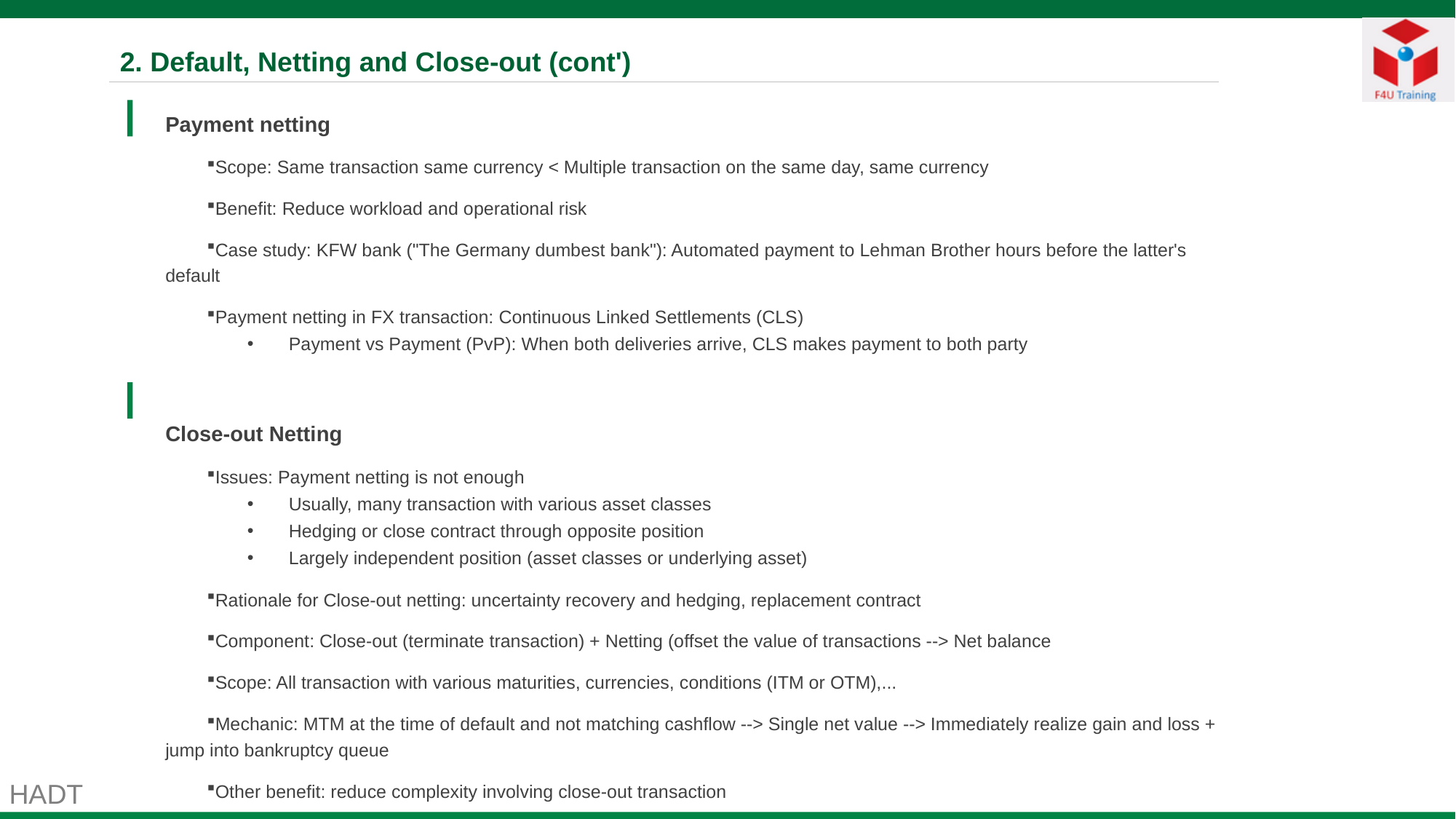

2. Default, Netting and Close-out (cont')

Payment netting
Scope: Same transaction same currency < Multiple transaction on the same day, same currency
Benefit: Reduce workload and operational risk
Case study: KFW bank ("The Germany dumbest bank"): Automated payment to Lehman Brother hours before the latter's default
Payment netting in FX transaction: Continuous Linked Settlements (CLS)
Payment vs Payment (PvP): When both deliveries arrive, CLS makes payment to both party

Close-out Netting
Issues: Payment netting is not enough
Usually, many transaction with various asset classes
Hedging or close contract through opposite position
Largely independent position (asset classes or underlying asset)
Rationale for Close-out netting: uncertainty recovery and hedging, replacement contract
Component: Close-out (terminate transaction) + Netting (offset the value of transactions --> Net balance
Scope: All transaction with various maturities, currencies, conditions (ITM or OTM),...
Mechanic: MTM at the time of default and not matching cashflow --> Single net value --> Immediately realize gain and loss + jump into bankruptcy queue
Other benefit: reduce complexity involving close-out transaction